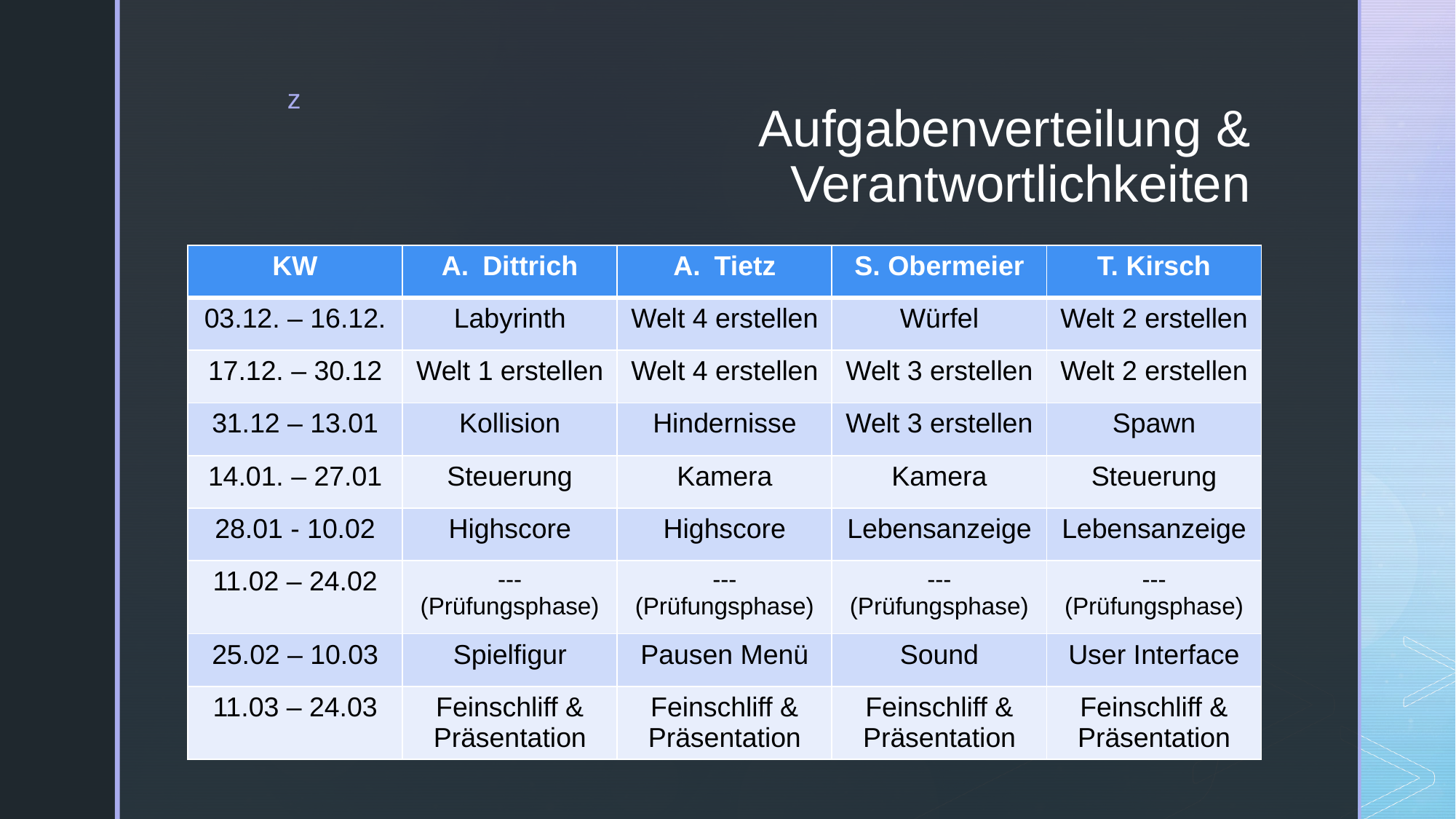

# Aufgabenverteilung & Verantwortlichkeiten
| KW | Dittrich | Tietz | S. Obermeier | T. Kirsch |
| --- | --- | --- | --- | --- |
| 03.12. – 16.12. | Labyrinth | Welt 4 erstellen | Würfel | Welt 2 erstellen |
| 17.12. – 30.12 | Welt 1 erstellen | Welt 4 erstellen | Welt 3 erstellen | Welt 2 erstellen |
| 31.12 – 13.01 | Kollision | Hindernisse | Welt 3 erstellen | Spawn |
| 14.01. – 27.01 | Steuerung | Kamera | Kamera | Steuerung |
| 28.01 - 10.02 | Highscore | Highscore | Lebensanzeige | Lebensanzeige |
| 11.02 – 24.02 | --- (Prüfungsphase) | --- (Prüfungsphase) | --- (Prüfungsphase) | --- (Prüfungsphase) |
| 25.02 – 10.03 | Spielfigur | Pausen Menü | Sound | User Interface |
| 11.03 – 24.03 | Feinschliff & Präsentation | Feinschliff & Präsentation | Feinschliff & Präsentation | Feinschliff & Präsentation |